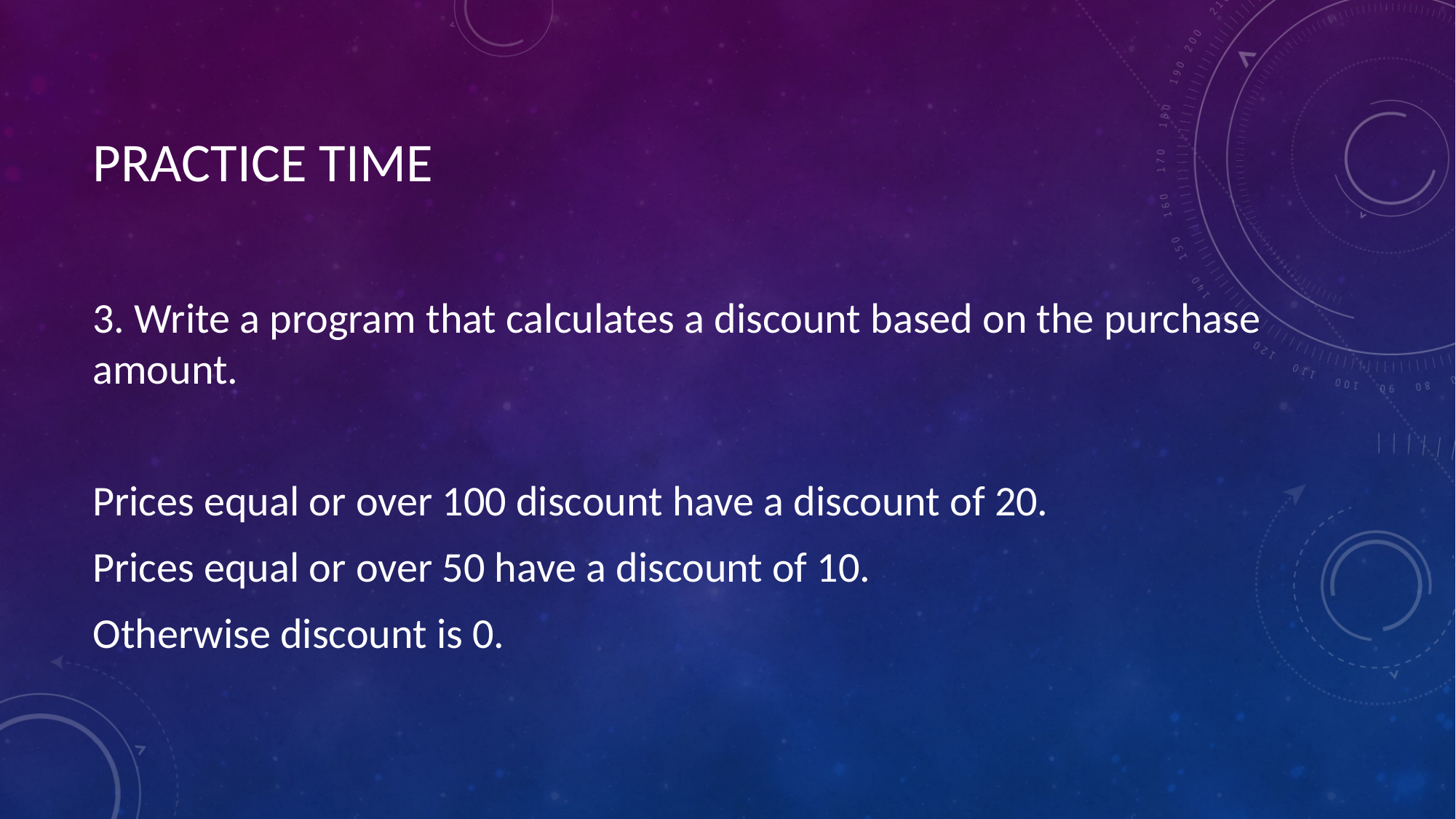

# Practice time
3. Write a program that calculates a discount based on the purchase amount.

Prices equal or over 100 discount have a discount of 20.
Prices equal or over 50 have a discount of 10.
Otherwise discount is 0.